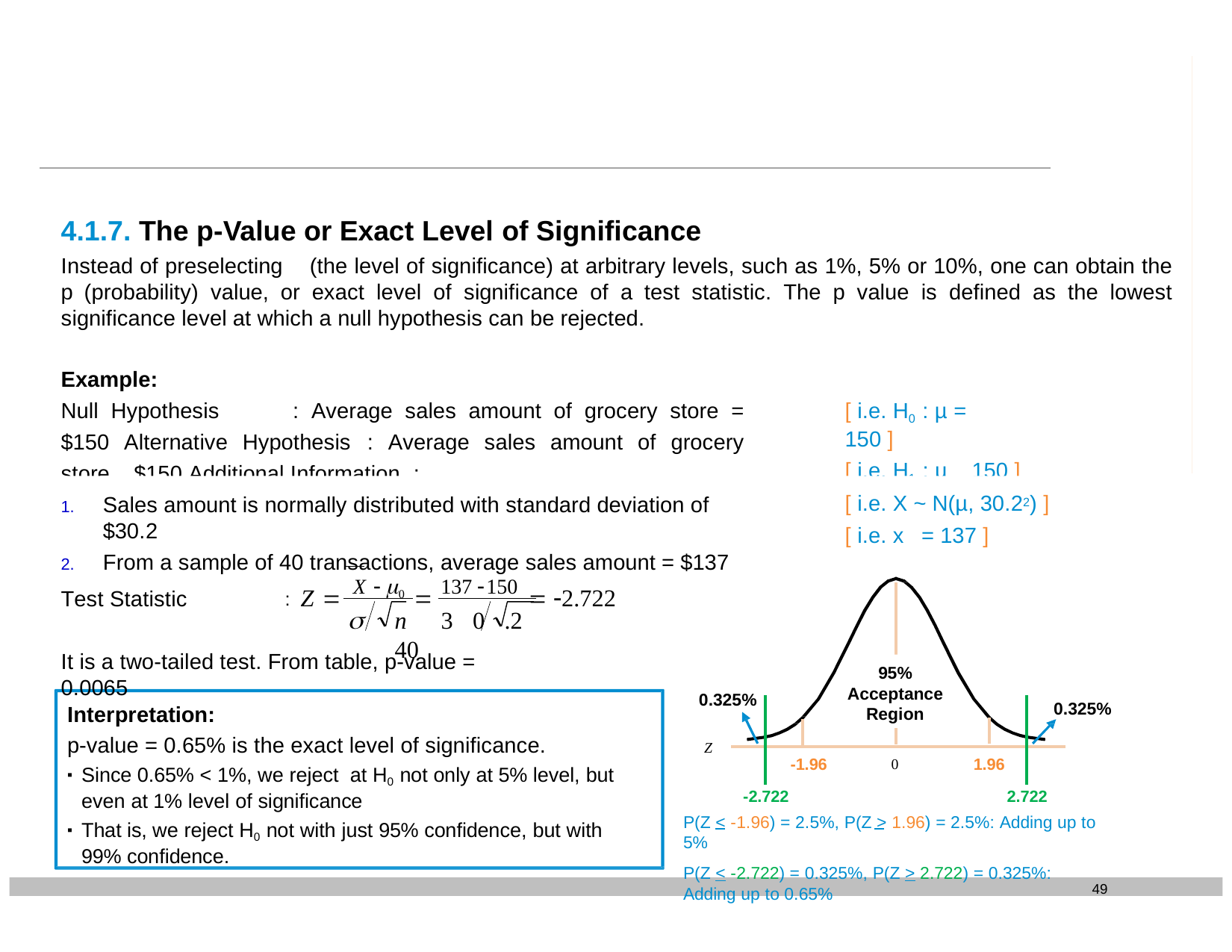

4.1.7. The p-Value or Exact Level of Significance
Instead of preselecting   (the level of significance) at arbitrary levels, such as 1%, 5% or 10%, one can obtain the p (probability) value, or exact level of significance of a test statistic. The p value is defined as the lowest significance level at which a null hypothesis can be rejected.
Example:
Null Hypothesis	: Average sales amount of grocery store = $150 Alternative Hypothesis : Average sales amount of grocery store   $150 Additional Information  :
[ i.e. H0  : µ = 150 ]
[ i.e. H1  : µ   150 ]

[ i.e. X ~ N(µ, 30.22) ]
[ i.e. x   = 137 ]
Sales amount is normally distributed with standard deviation of $30.2
From a sample of 40 transactions, average sales amount = $137

:  Z =  X − μ0   = 137 −150  = −2.722

Test Statistic

σ	n	30.2	40

It is a two-tailed test. From table, p-value = 0.0065

95%
Acceptance
0.325%

0.325%
Interpretation:
p-value = 0.65% is the exact level of significance.
Since 0.65% < 1%, we reject  at H0  not only at 5% level, but even at 1% level of significance
That is, we reject H0  not with just 95% confidence, but with 99% confidence.
Region

Z

1.96
-1.96
0
-2.722	2.722
P(Z < -1.96) = 2.5%, P(Z > 1.96) = 2.5%: Adding up to 5%
P(Z < -2.722) = 0.325%, P(Z > 2.722) = 0.325%: Adding up to 0.65%

49